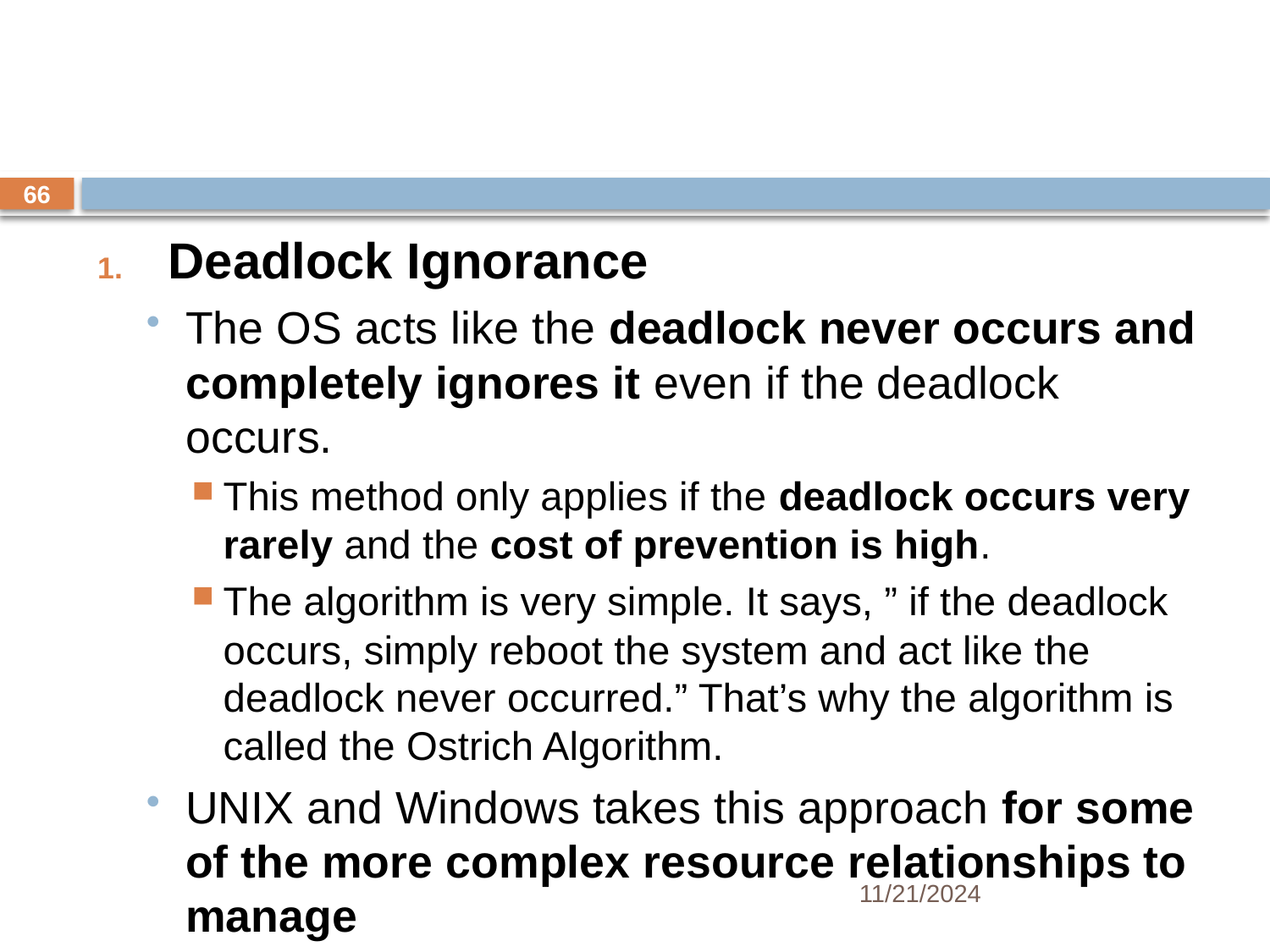

#
66
Deadlock Ignorance
The OS acts like the deadlock never occurs and completely ignores it even if the deadlock occurs.
This method only applies if the deadlock occurs very rarely and the cost of prevention is high.
The algorithm is very simple. It says, ” if the deadlock occurs, simply reboot the system and act like the deadlock never occurred.” That’s why the algorithm is called the Ostrich Algorithm.
UNIX and Windows takes this approach for some of the more complex resource relationships to manage
11/21/2024